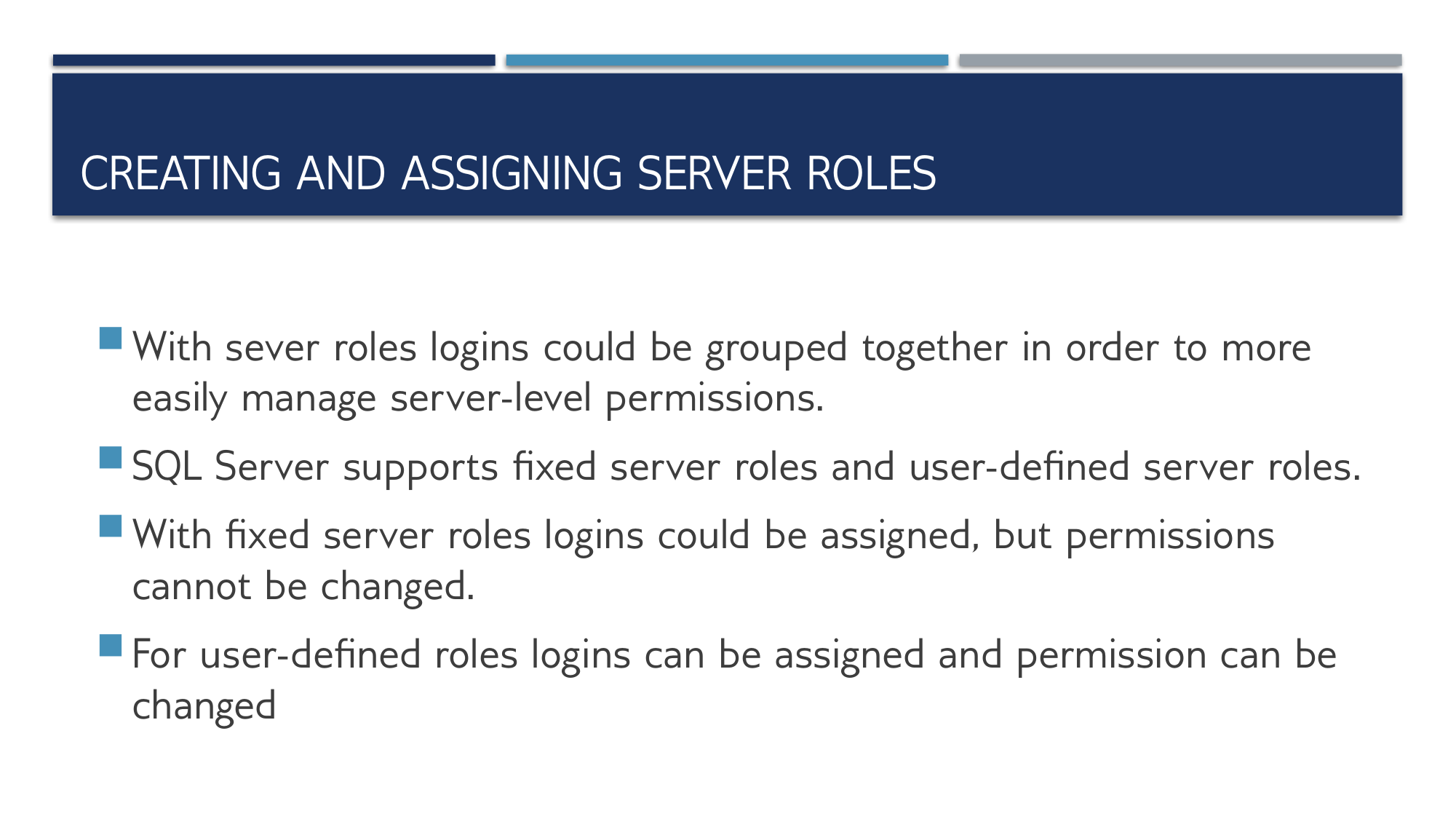

# Creating and assigning server roles
With sever roles logins could be grouped together in order to more easily manage server-level permissions.
SQL Server supports fixed server roles and user-defined server roles.
With fixed server roles logins could be assigned, but permissions cannot be changed.
For user-defined roles logins can be assigned and permission can be changed